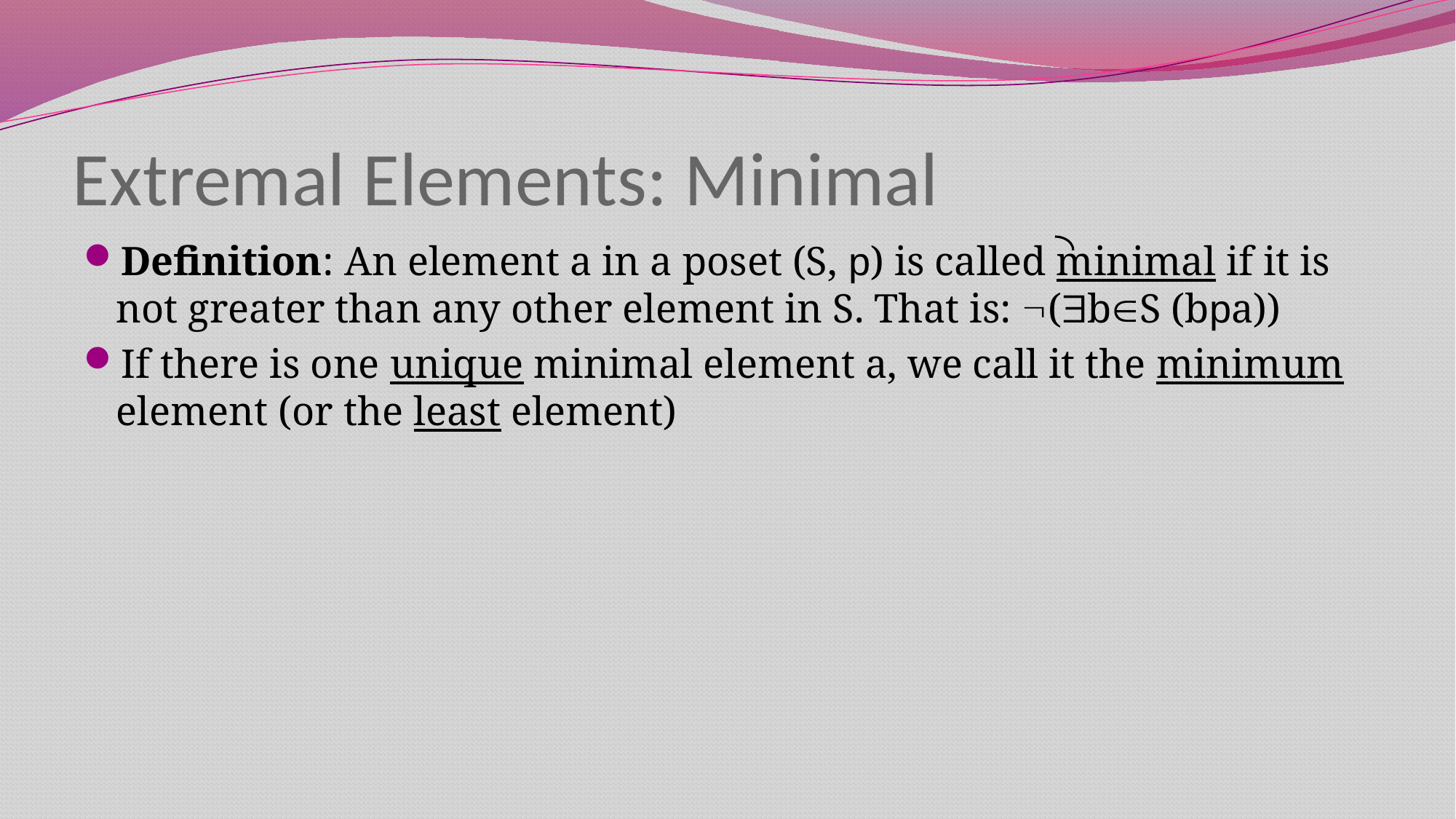

# Extremal Elements: Minimal
Definition: An element a in a poset (S, p) is called minimal if it is not greater than any other element in S. That is: ¬(∃b∈S (bpa))
If there is one unique minimal element a, we call it the minimum element (or the least element)